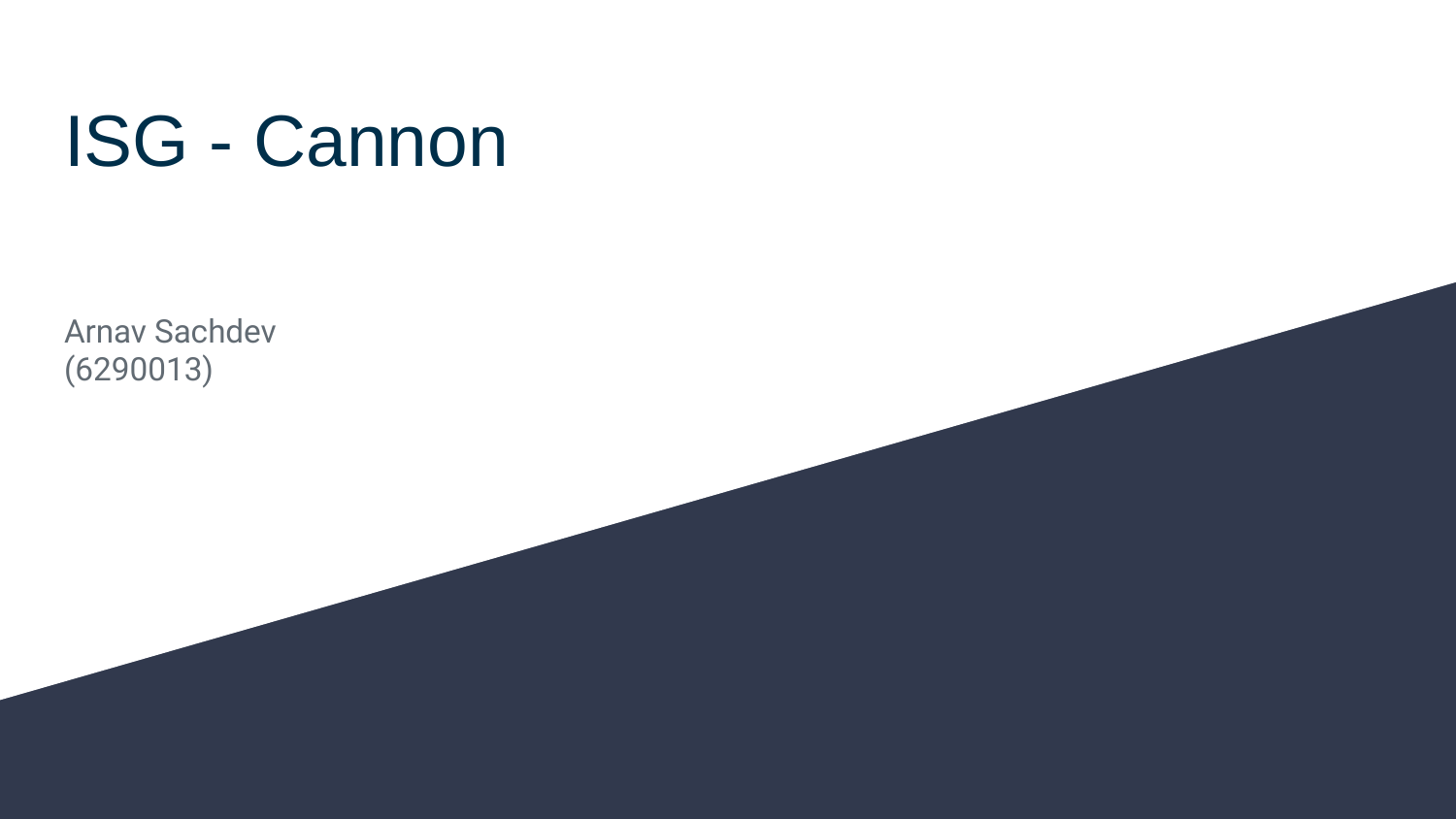

# ISG - Cannon
Arnav Sachdev
(6290013)